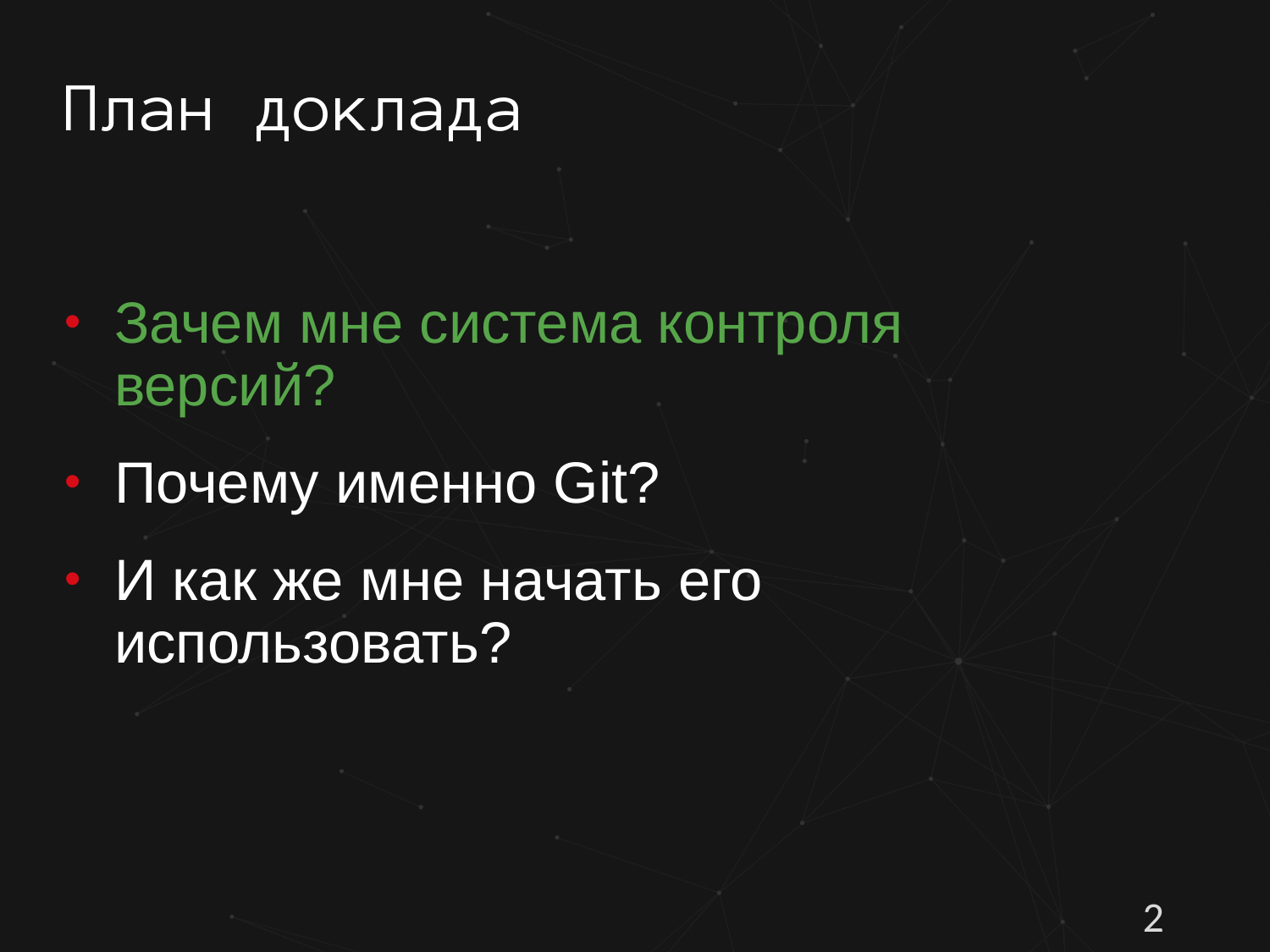

# План доклада
Зачем мне система контроля версий?
Почему именно Git?
И как же мне начать его использовать?